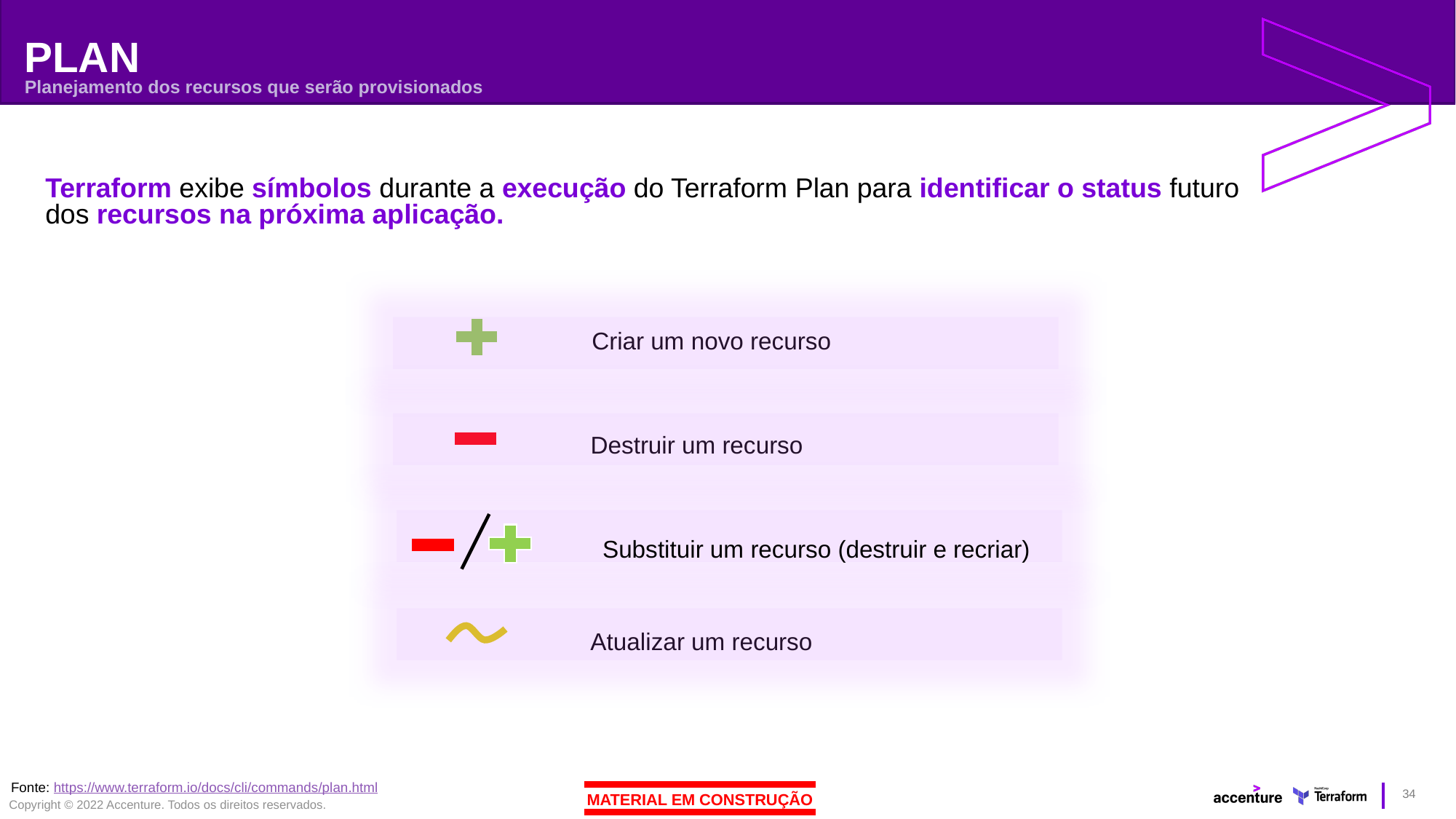

# PLAN
Planejamento dos recursos que serão provisionados
Terraform exibe símbolos durante a execução do Terraform Plan para identificar o status futuro dos recursos na próxima aplicação.

Criar um novo recurso

Destruir um recurso

Substituir um recurso (destruir e recriar)

Atualizar um recurso
Fonte: https://www.terraform.io/docs/cli/commands/plan.html